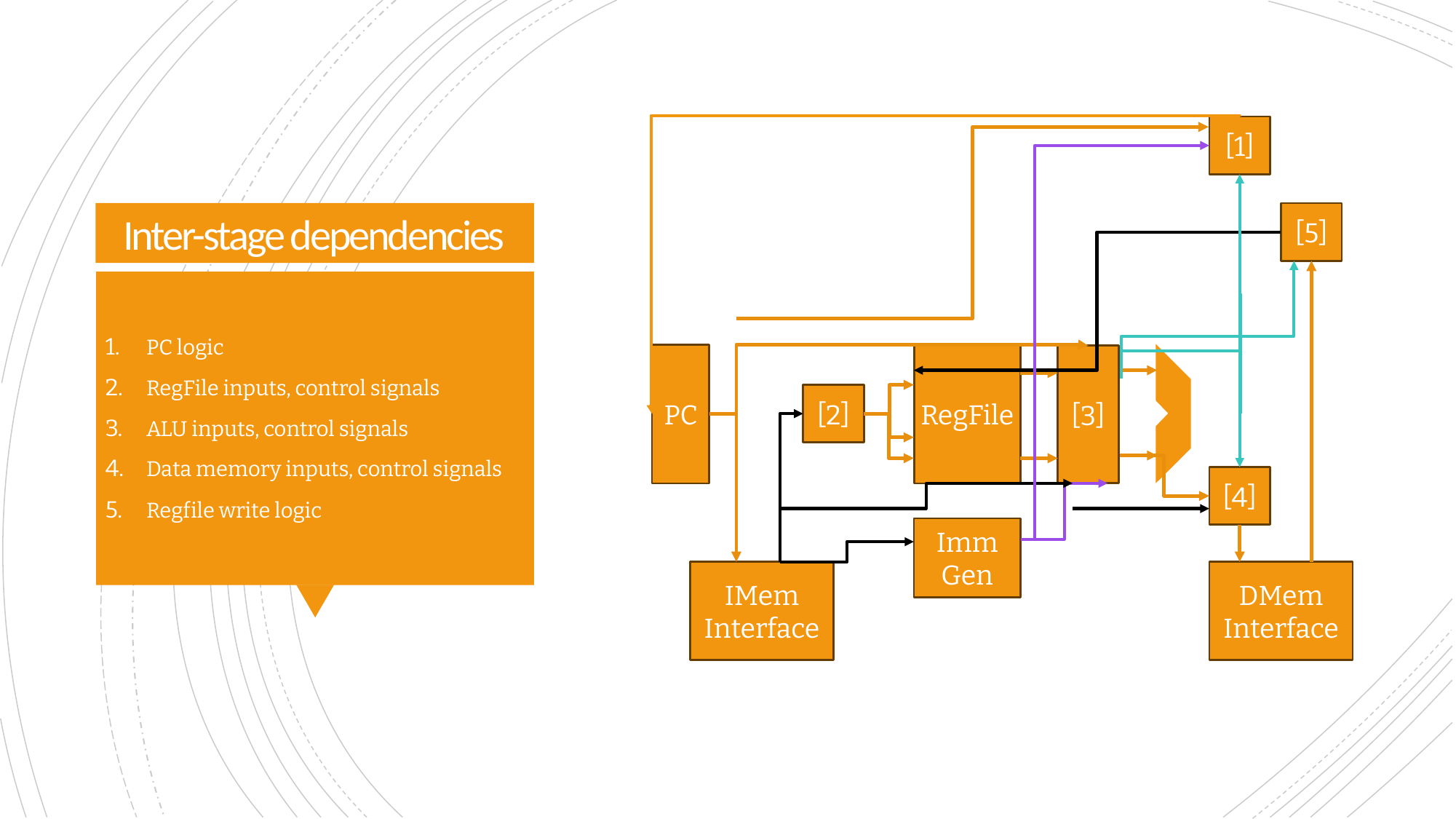

[1]
[5]
# Inter-stage dependencies
PC logic
RegFile inputs, control signals
ALU inputs, control signals
Data memory inputs, control signals
Regfile write logic
PC
RegFile
[3]

[2]
[4]
Imm
Gen
IMem Interface
DMem Interface